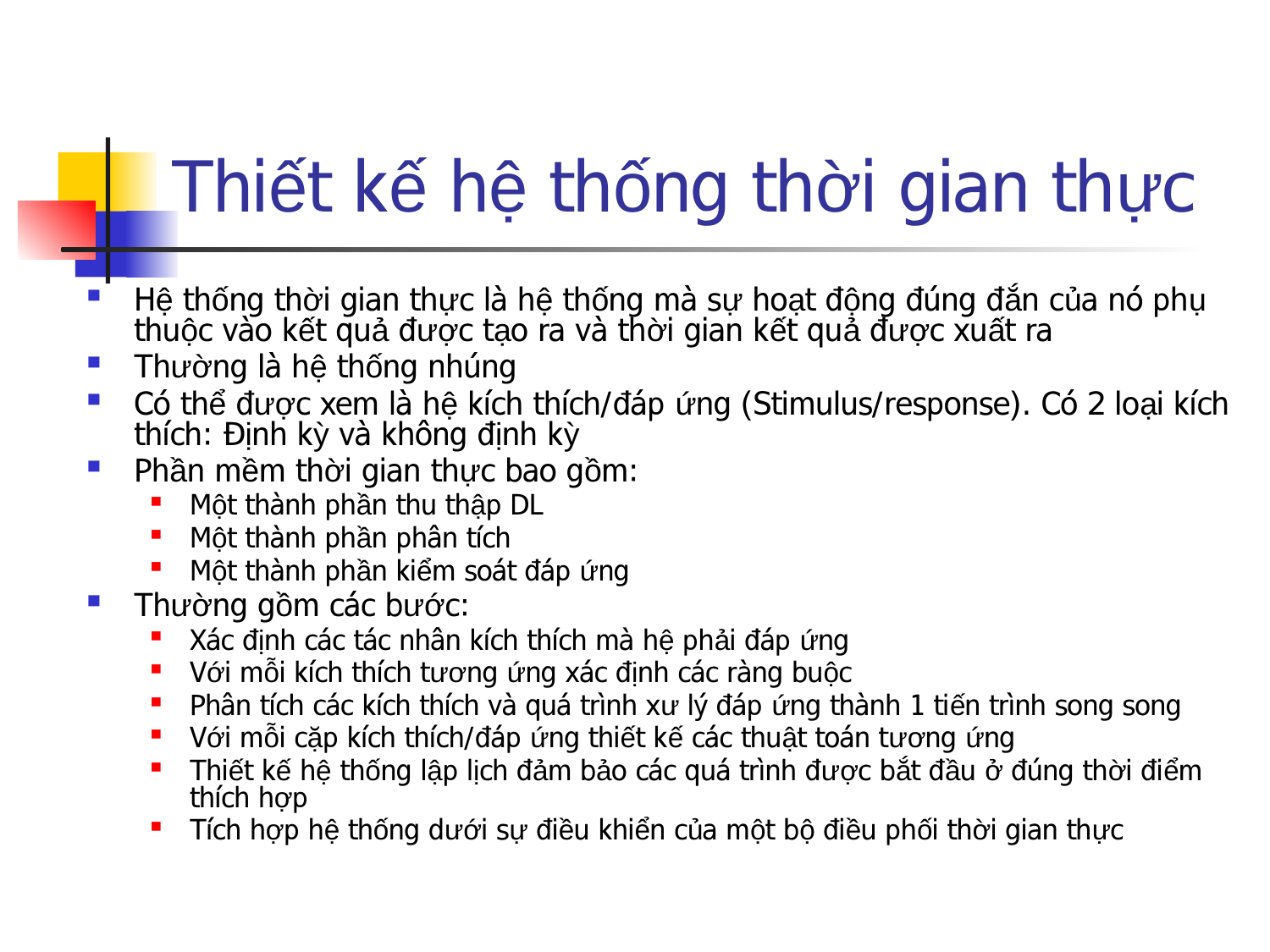

# Thiết kế hệ thống thời gian thực
Hệ thống thời gian thực là hệ thống mà sự hoạt động đúng đắn của nó phụ thuộc vào kết quả được tạo ra và thời gian kết quả được xuất ra
Thường là hệ thống nhúng
Có thể được xem là hệ kích thích/đáp ứng (Stimulus/response). Có 2 loại kích thích: Định kỳ và không định kỳ
Phần mềm thời gian thực bao gồm:
Một thành phần thu thập DL
Một thành phần phân tích
Một thành phần kiểm soát đáp ứng
Thường gồm các bước:
Xác định các tác nhân kích thích mà hệ phải đáp ứng
Với mỗi kích thích tương ứng xác định các ràng buộc
Phân tích các kích thích và quá trình xư lý đáp ứng thành 1 tiến trình song song
Với mỗi cặp kích thích/đáp ứng thiết kế các thuật toán tương ứng
Thiết kế hệ thống lập lịch đảm bảo các quá trình được bắt đầu ở đúng thời điểm thích hợp
Tích hợp hệ thống dưới sự điều khiển của một bộ điều phối thời gian thực